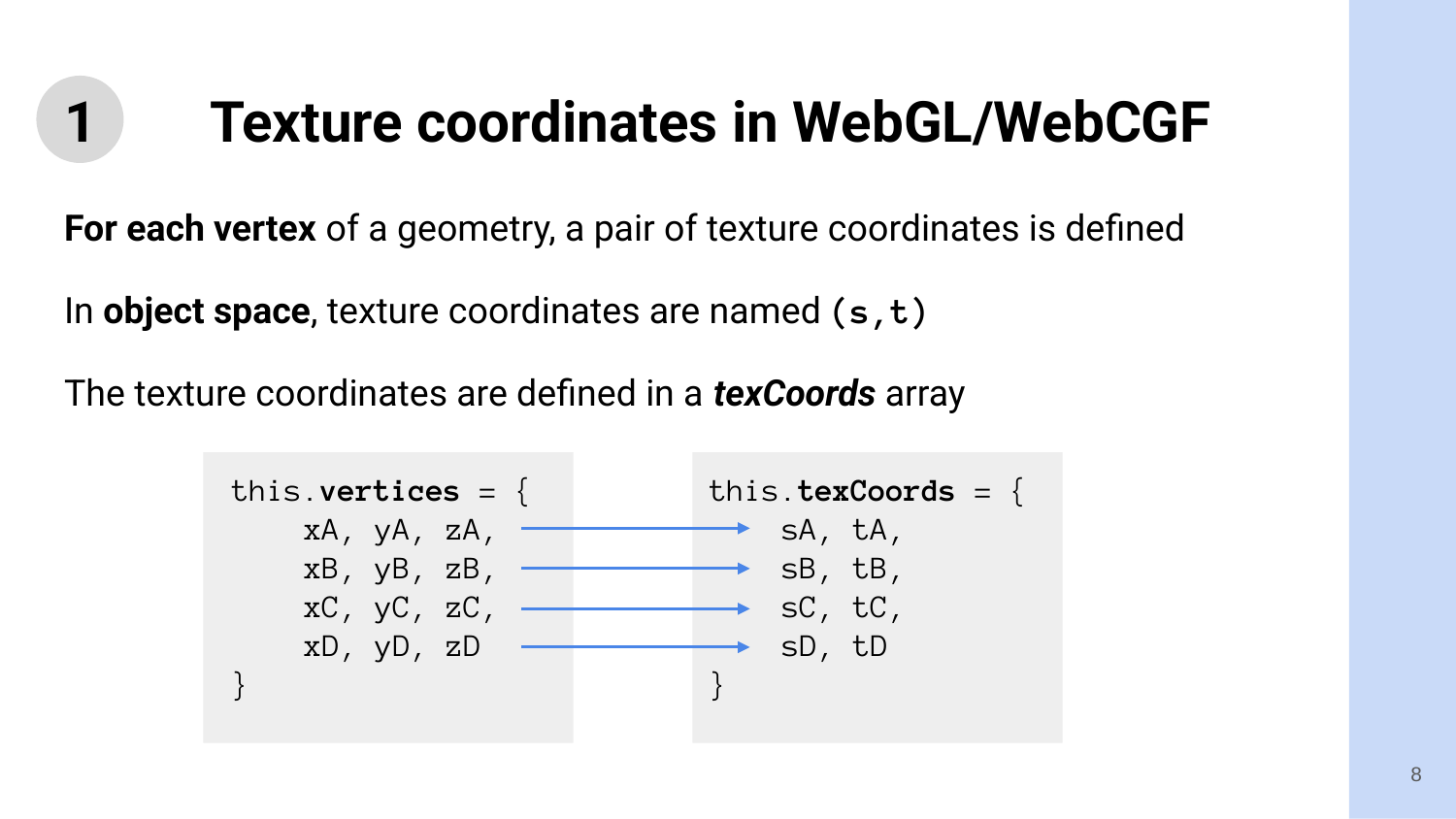

# 1	Texture coordinates in WebGL/WebCGF

For each vertex of a geometry, a pair of texture coordinates is defined
In object space, texture coordinates are named (s,t)
The texture coordinates are defined in a texCoords array

this.vertices = {
xA, yA, zA,
xB, yB, zB,
xC, yC, zC,
xD, yD, zD
}

this.texCoords = {
sA, tA,
sB, tB,
sC, tC,
sD, tD
}
8